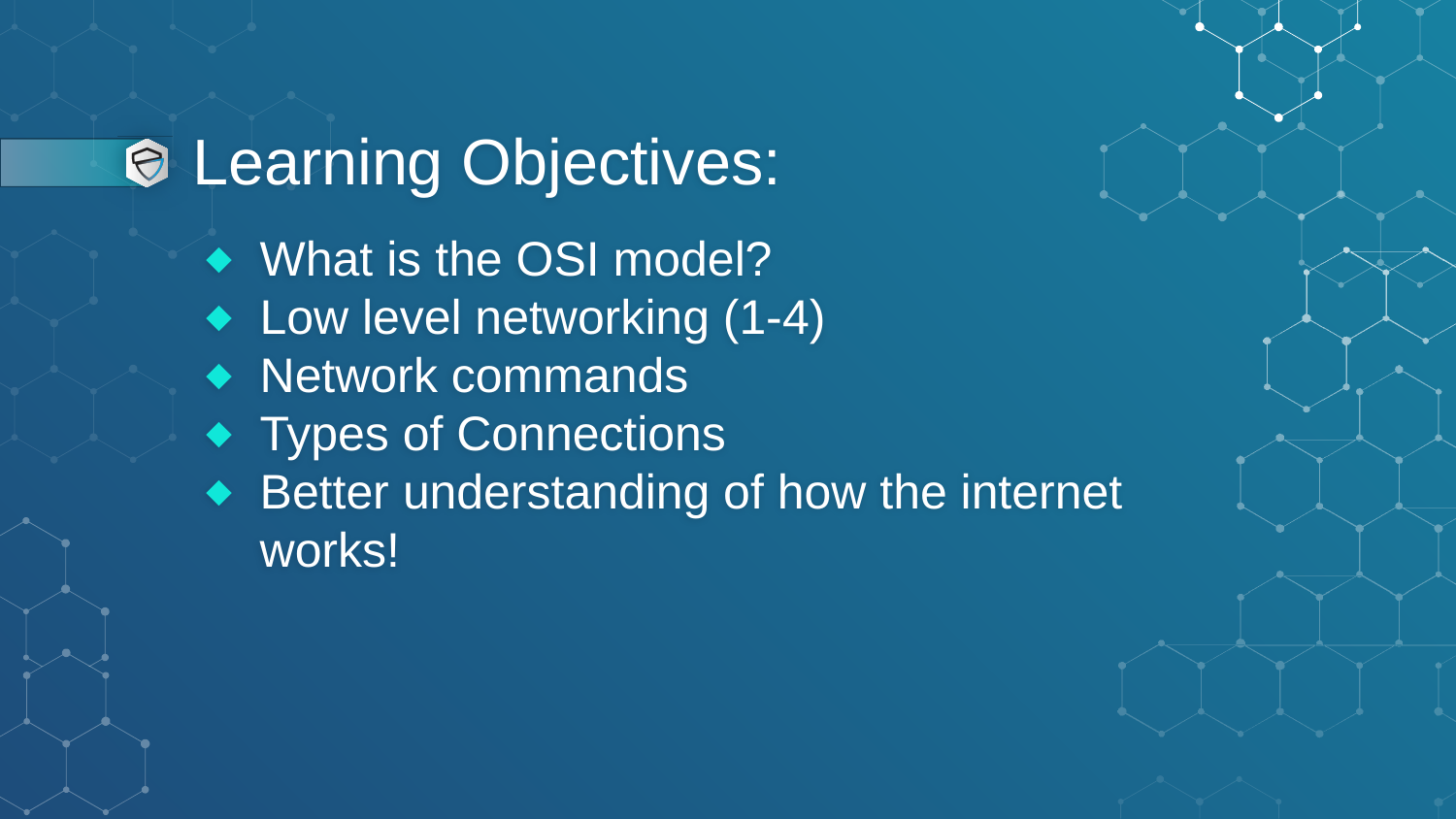

# Learning Objectives:
What is the OSI model?
Low level networking (1-4)
Network commands
Types of Connections
Better understanding of how the internet works!